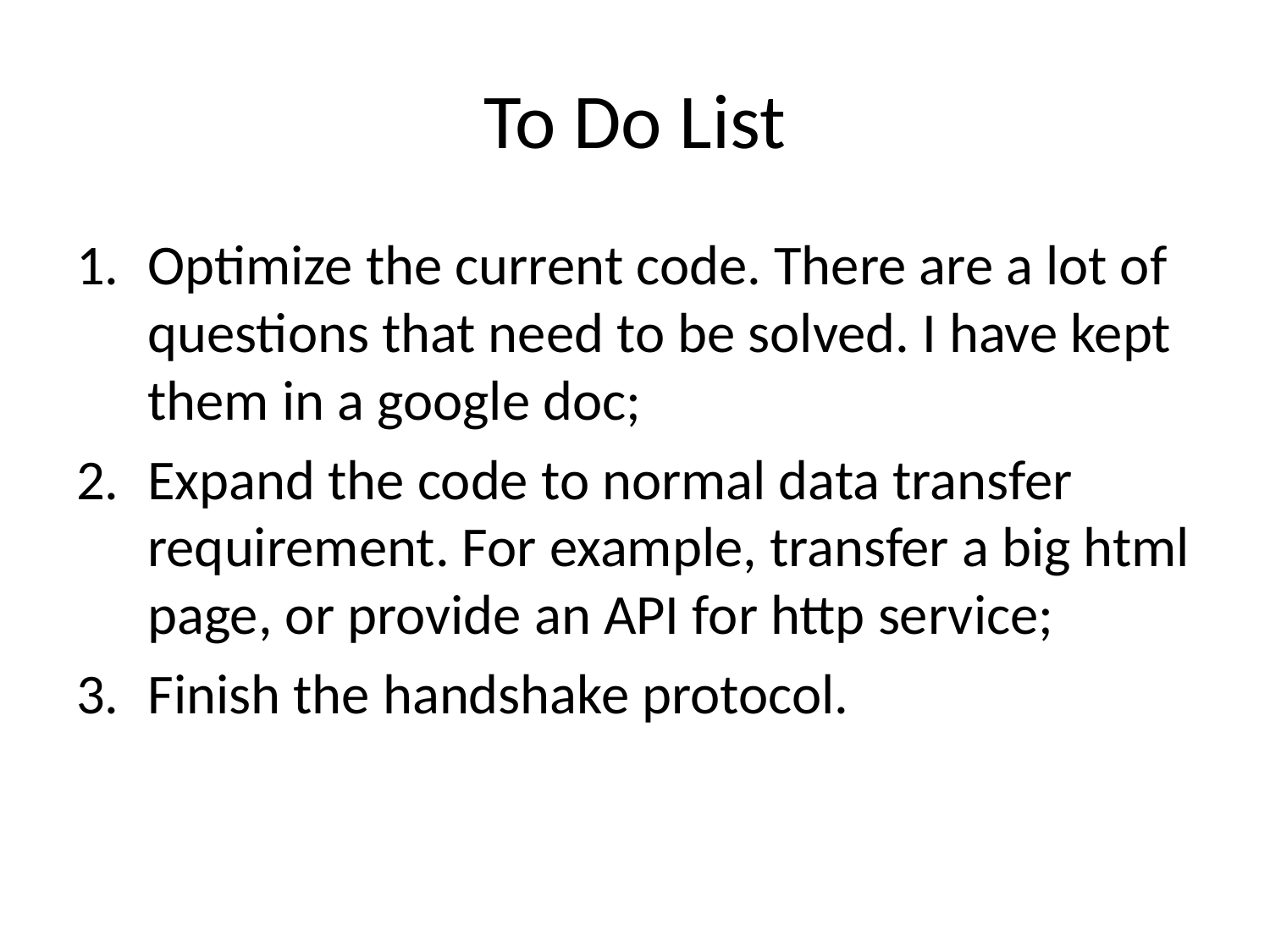

# To Do List
Optimize the current code. There are a lot of questions that need to be solved. I have kept them in a google doc;
Expand the code to normal data transfer requirement. For example, transfer a big html page, or provide an API for http service;
Finish the handshake protocol.